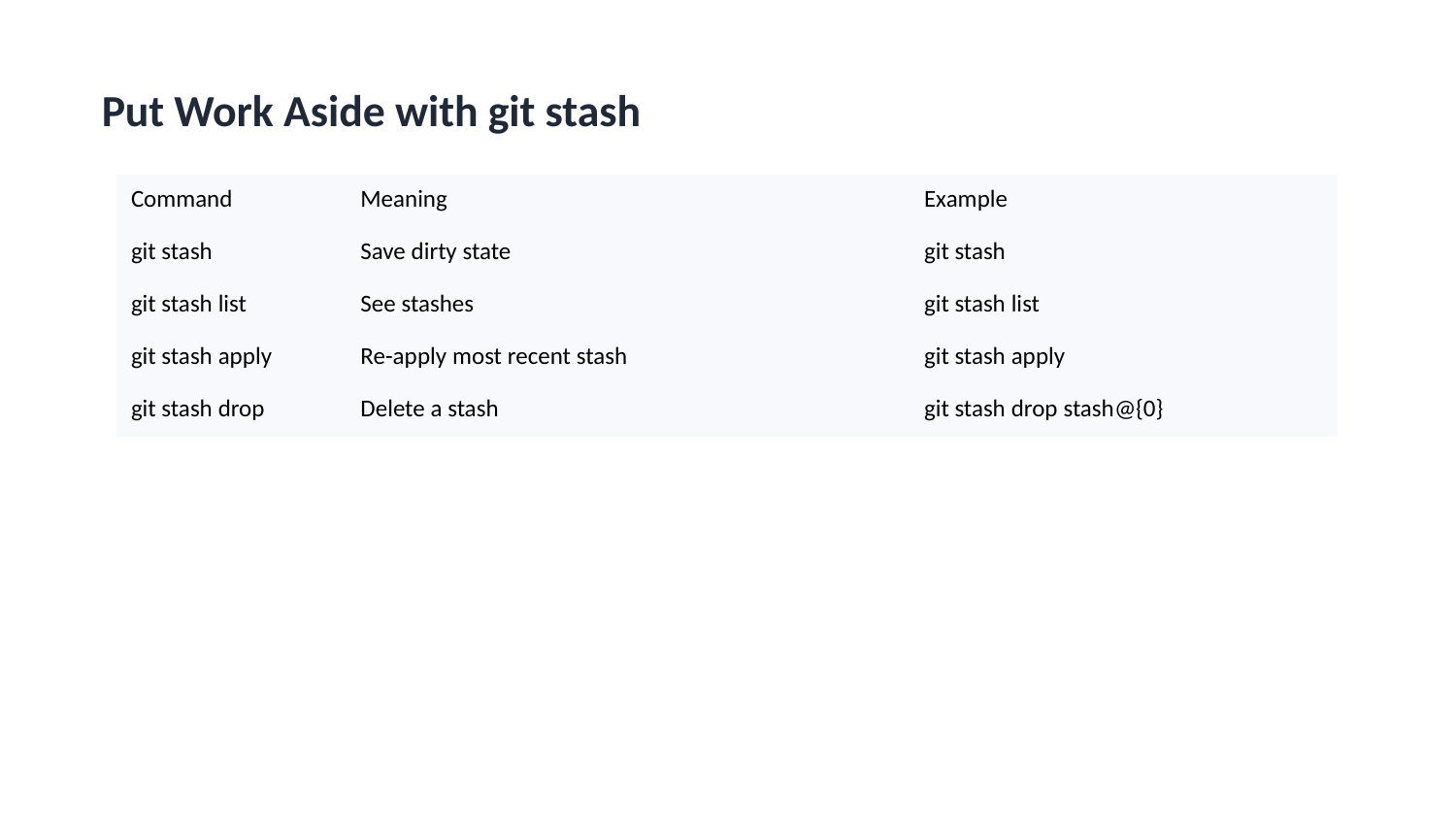

Put Work Aside with git stash
| Command | Meaning | Example |
| --- | --- | --- |
| git stash | Save dirty state | git stash |
| git stash list | See stashes | git stash list |
| git stash apply | Re-apply most recent stash | git stash apply |
| git stash drop | Delete a stash | git stash drop stash@{0} |